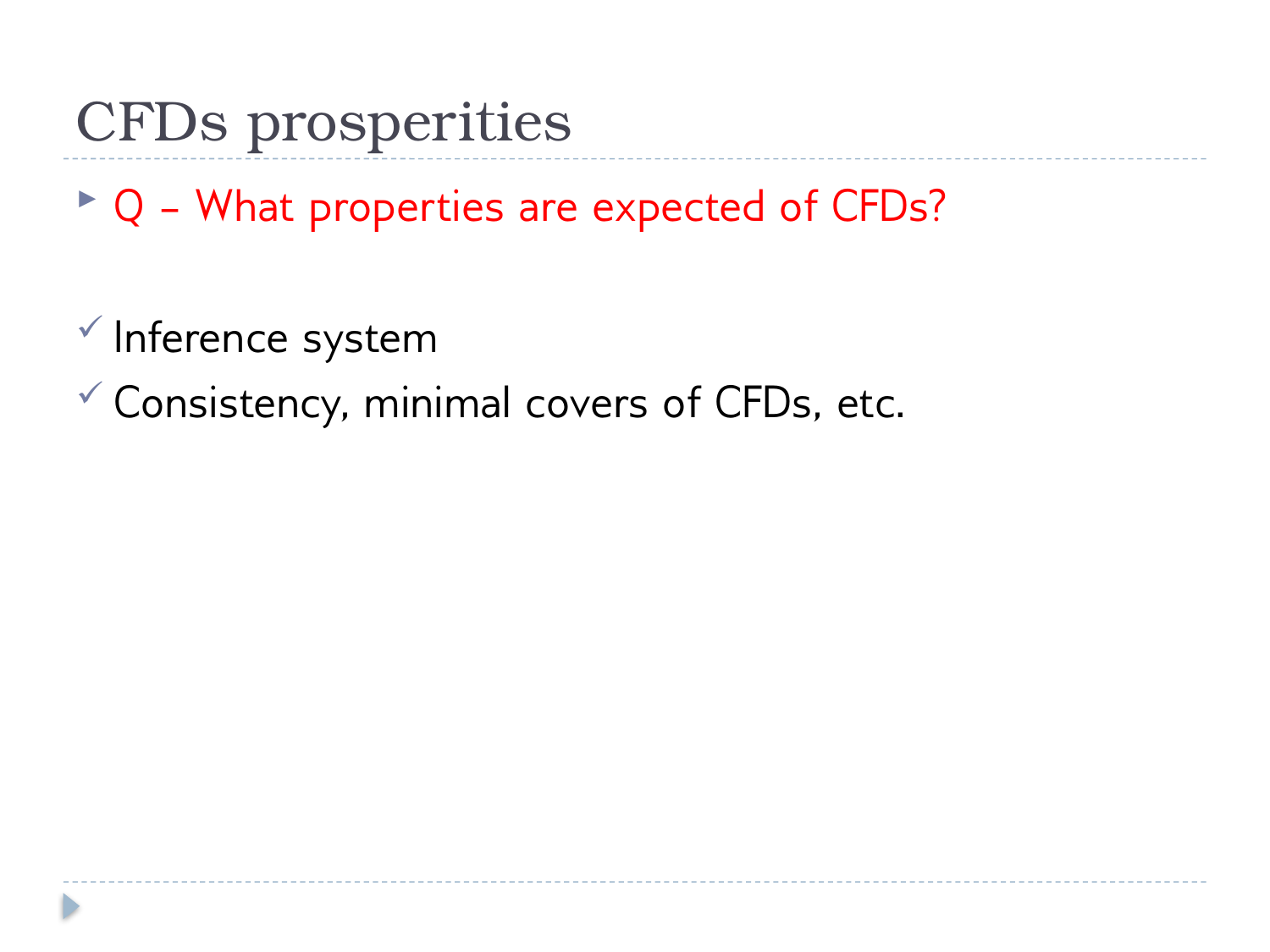

# CFDs prosperities
Q – What properties are expected of CFDs?

Inference system
Consistency, minimal covers of CFDs, etc.